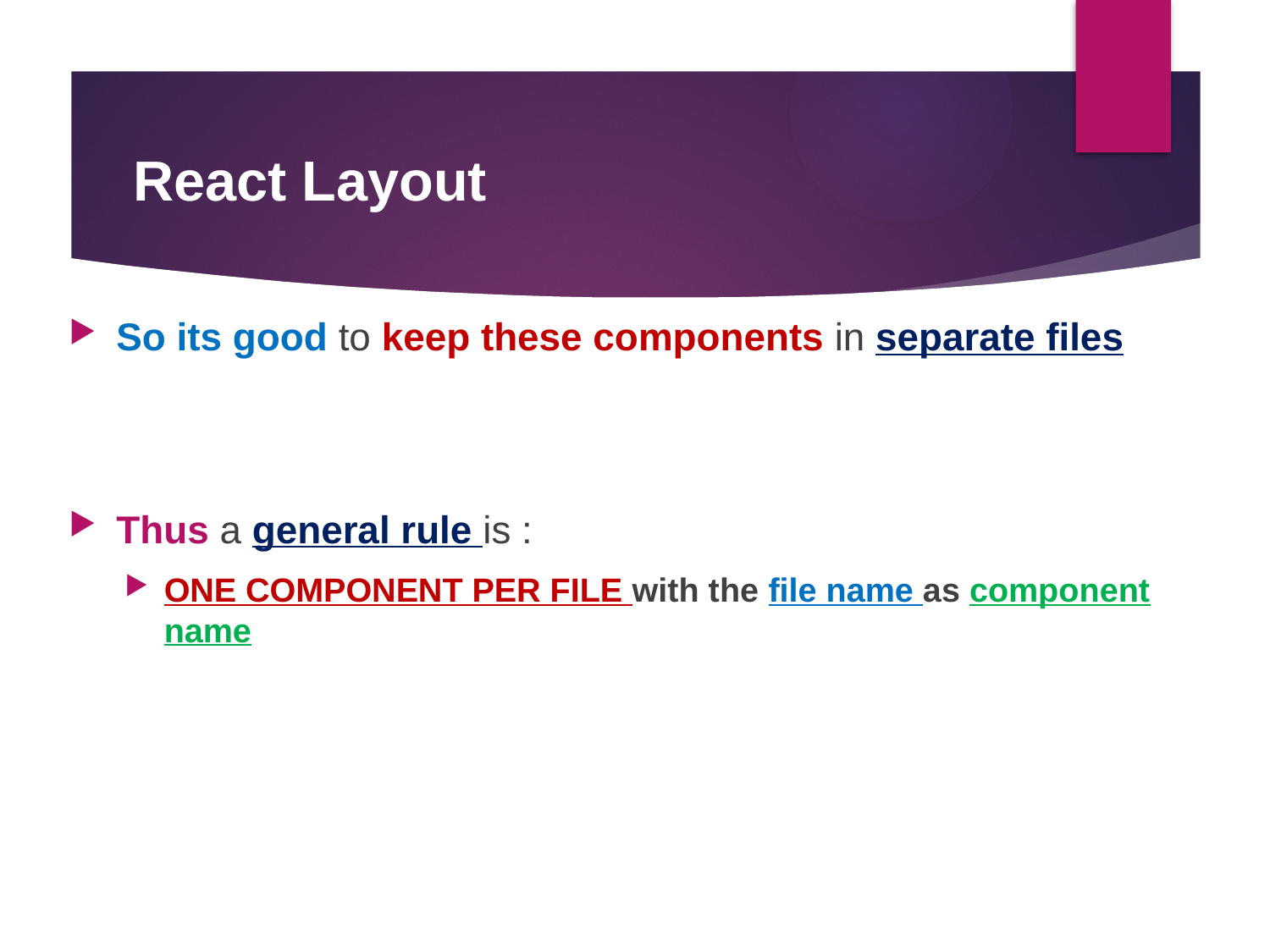

# React Layout
So its good to keep these components in separate files

Thus a general rule is :
ONE COMPONENT PER FILE with the file name as component name